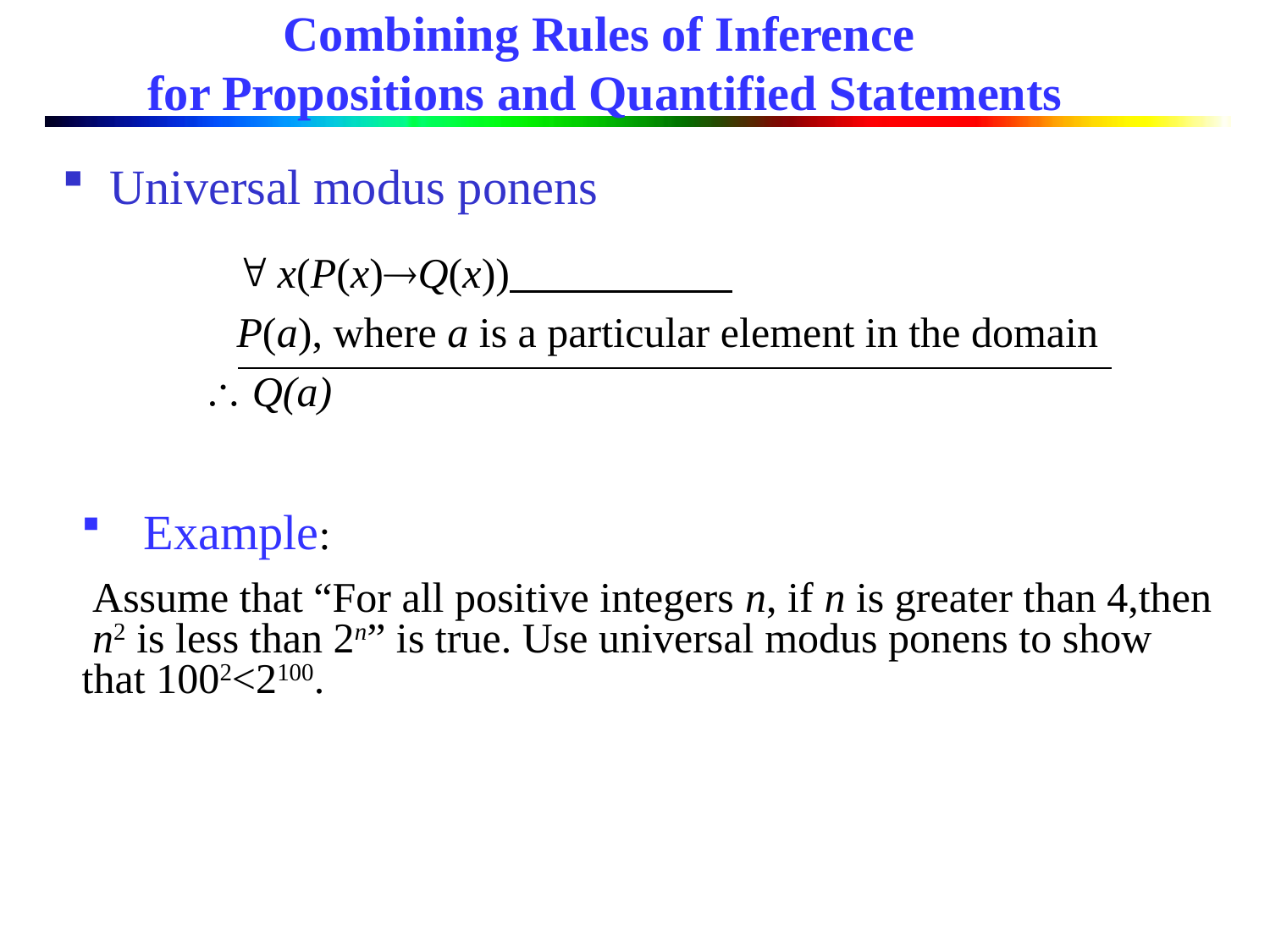

# Combining Rules of Inference for Propositions and Quantified Statements
Universal modus ponens
   ∀ x(P(x)→Q(x))
   P(a), where a is a particular element in the domain
∴ Q(a)
   Example:

 Assume that “For all positive integers n, if n is greater than 4,then   n2 is less than 2n” is true. Use universal modus ponens to show that 1002<2100.